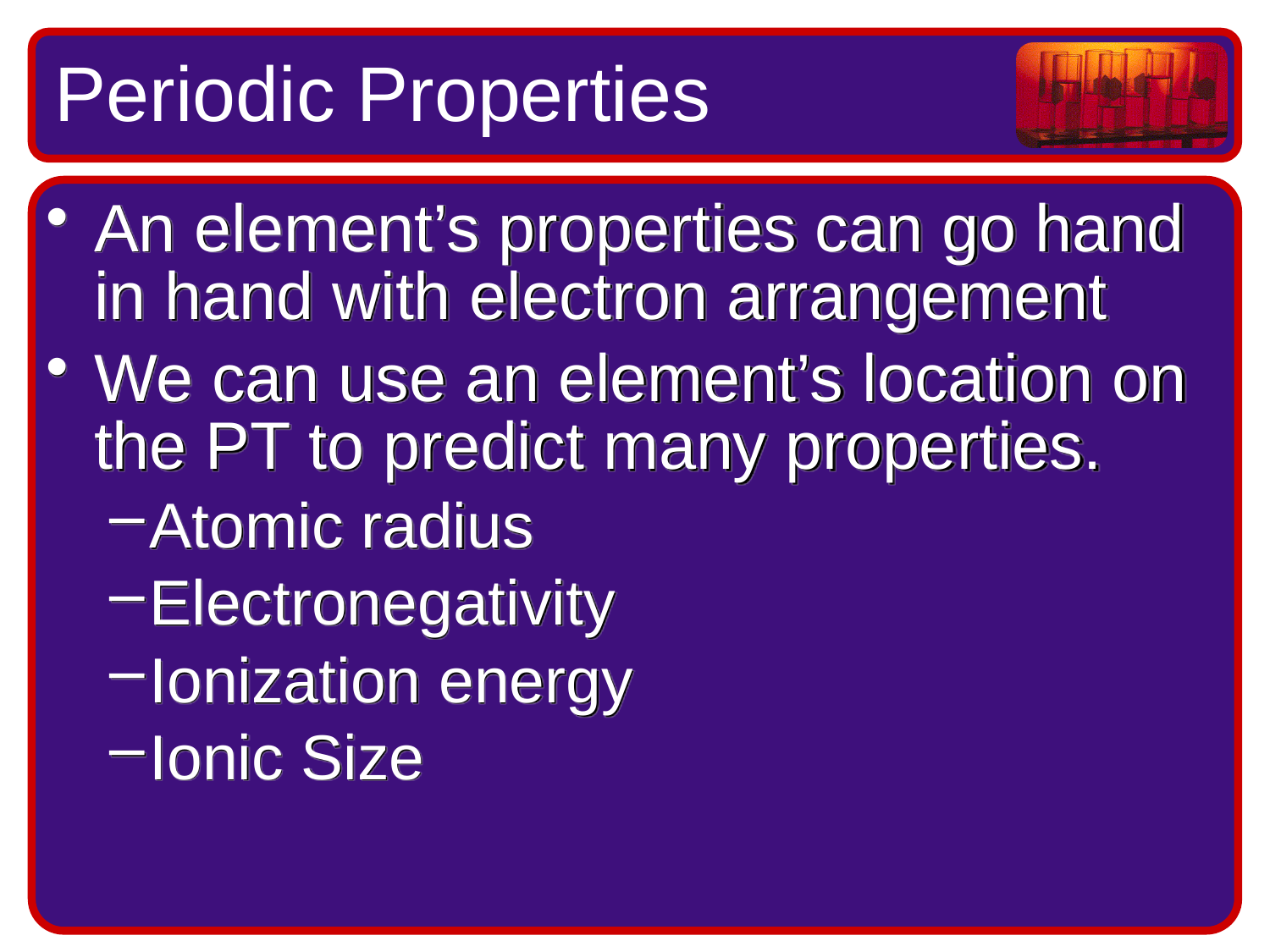

Periodic Properties
An element’s properties can go hand in hand with electron arrangement
We can use an element’s location on the PT to predict many properties.
Atomic radius
Electronegativity
Ionization energy
Ionic Size